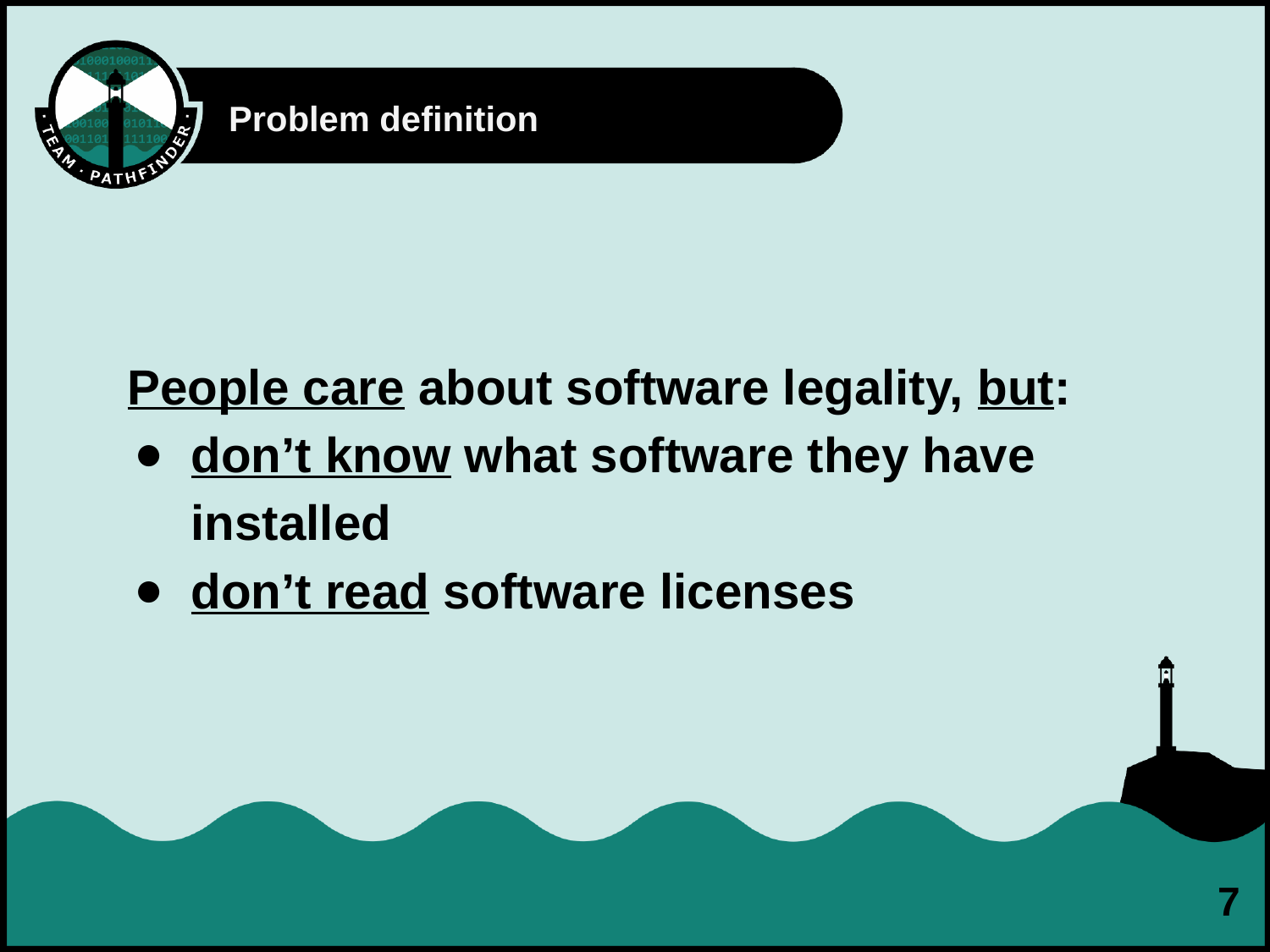

Problem definition

People care about software legality, but:
don’t know what software they have installed
don’t read software licenses
7